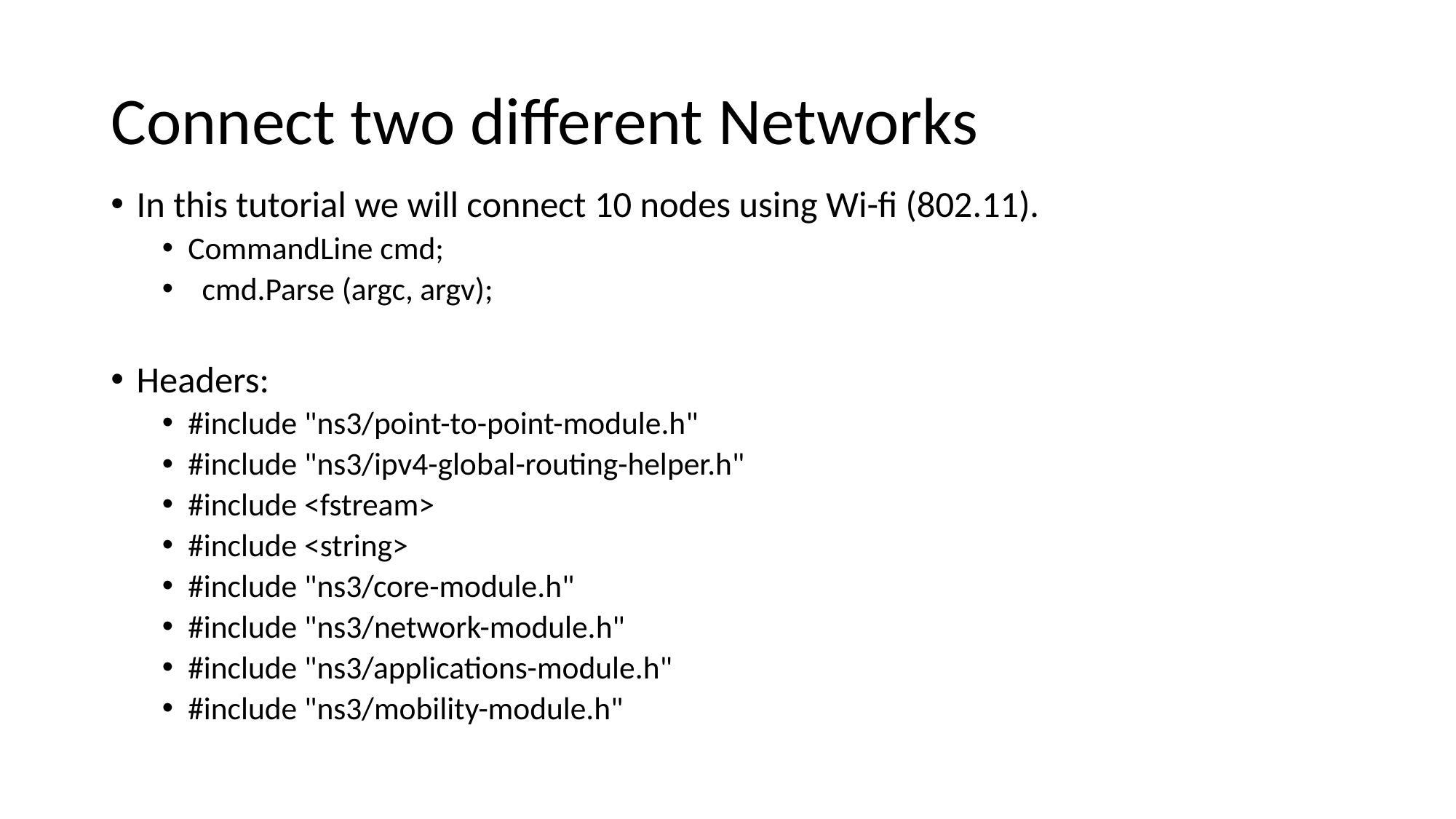

# Connect two different Networks
In this tutorial we will connect 10 nodes using Wi-fi (802.11).
CommandLine cmd;
  cmd.Parse (argc, argv);

Headers:
#include "ns3/point-to-point-module.h"
#include "ns3/ipv4-global-routing-helper.h"
#include <fstream>
#include <string>
#include "ns3/core-module.h"
#include "ns3/network-module.h"
#include "ns3/applications-module.h"
#include "ns3/mobility-module.h"